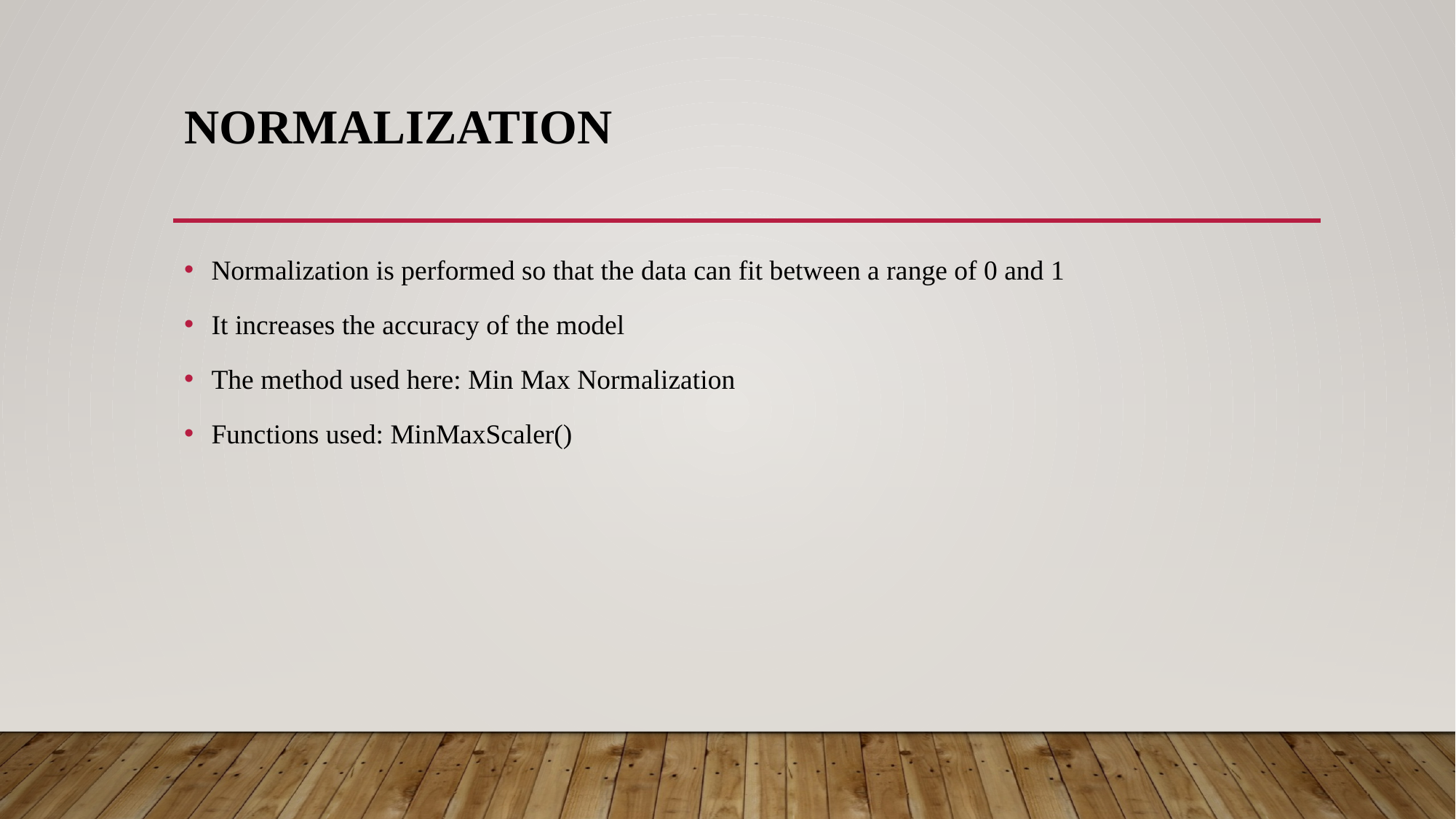

# Normalization
Normalization is performed so that the data can fit between a range of 0 and 1
It increases the accuracy of the model
The method used here: Min Max Normalization
Functions used: MinMaxScaler()